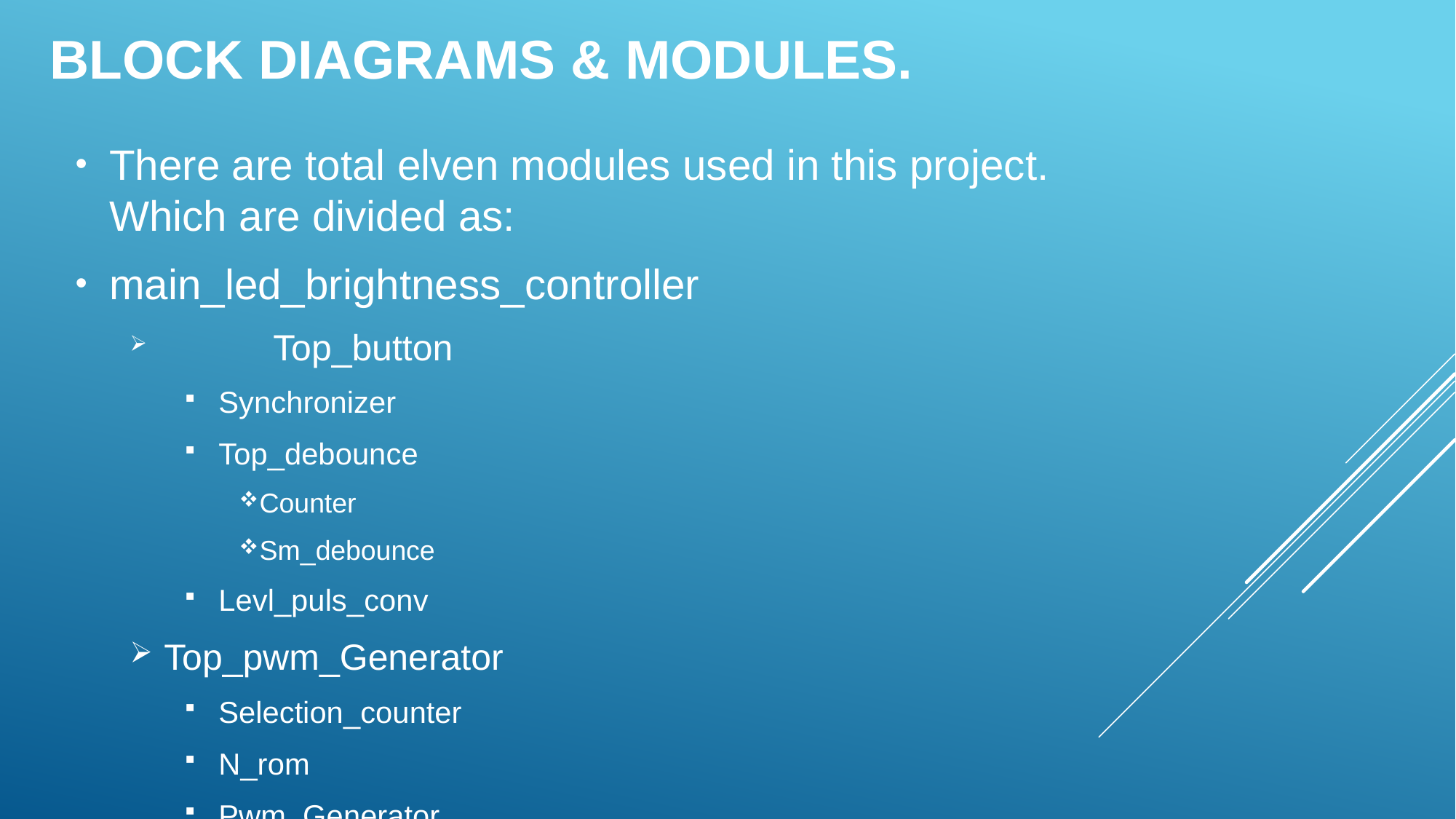

# Block Diagrams & Modules.
There are total elven modules used in this project. Which are divided as:
main_led_brightness_controller
	Top_button
Synchronizer
Top_debounce
Counter
Sm_debounce
Levl_puls_conv
Top_pwm_Generator
Selection_counter
N_rom
Pwm_Generator